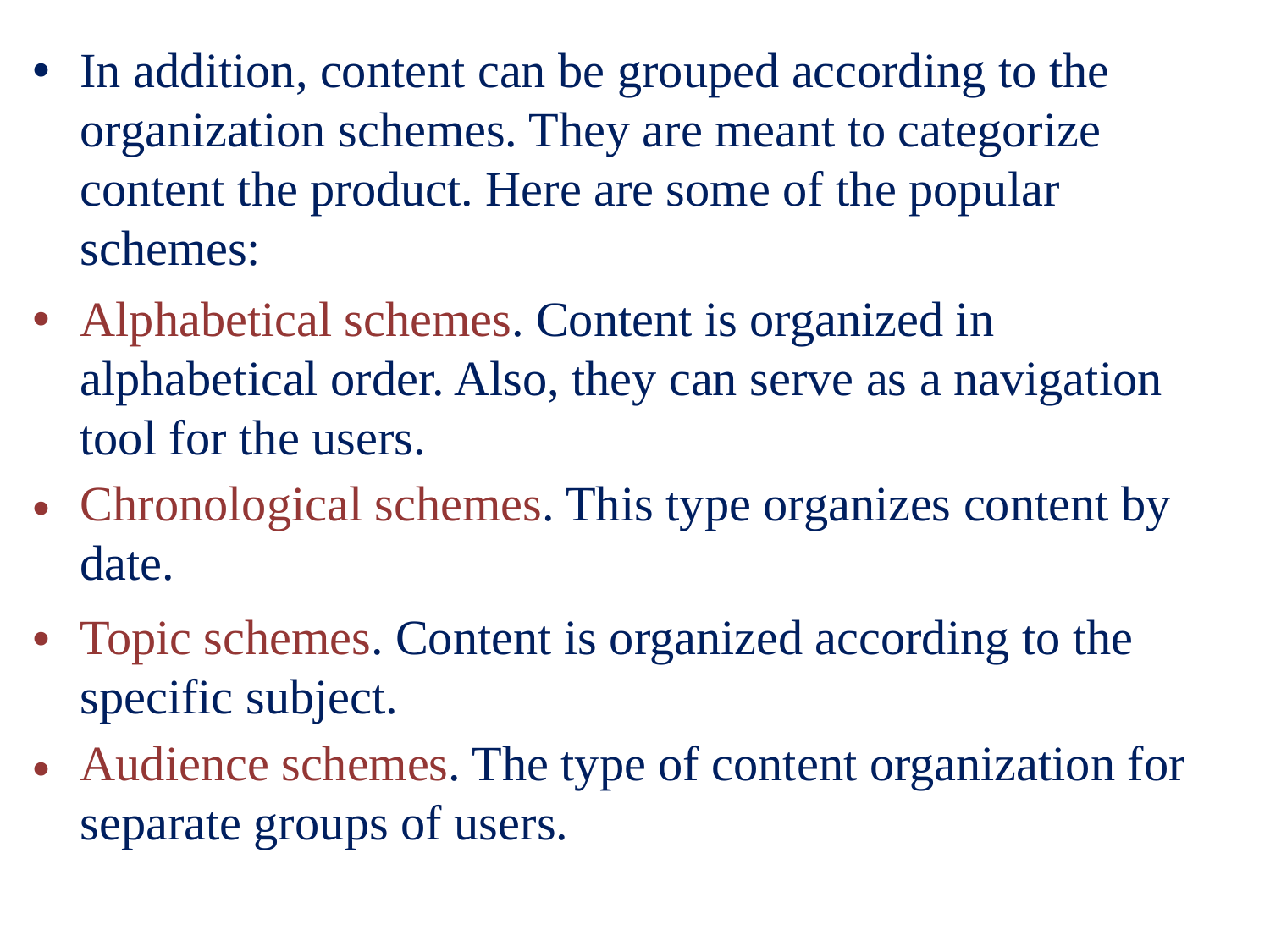

•
In addition, content can be grouped according to the
organization schemes. They are meant to categorize content the product. Here are some of the popular schemes:
Alphabetical schemes. Content is organized in alphabetical order. Also, they can serve as a navigation tool for the users.
Chronological schemes. This type organizes content by
date.
Topic schemes. Content is organized according to the specific subject.
Audience schemes. The type of content organization for
separate groups of users.
•
•
•
•